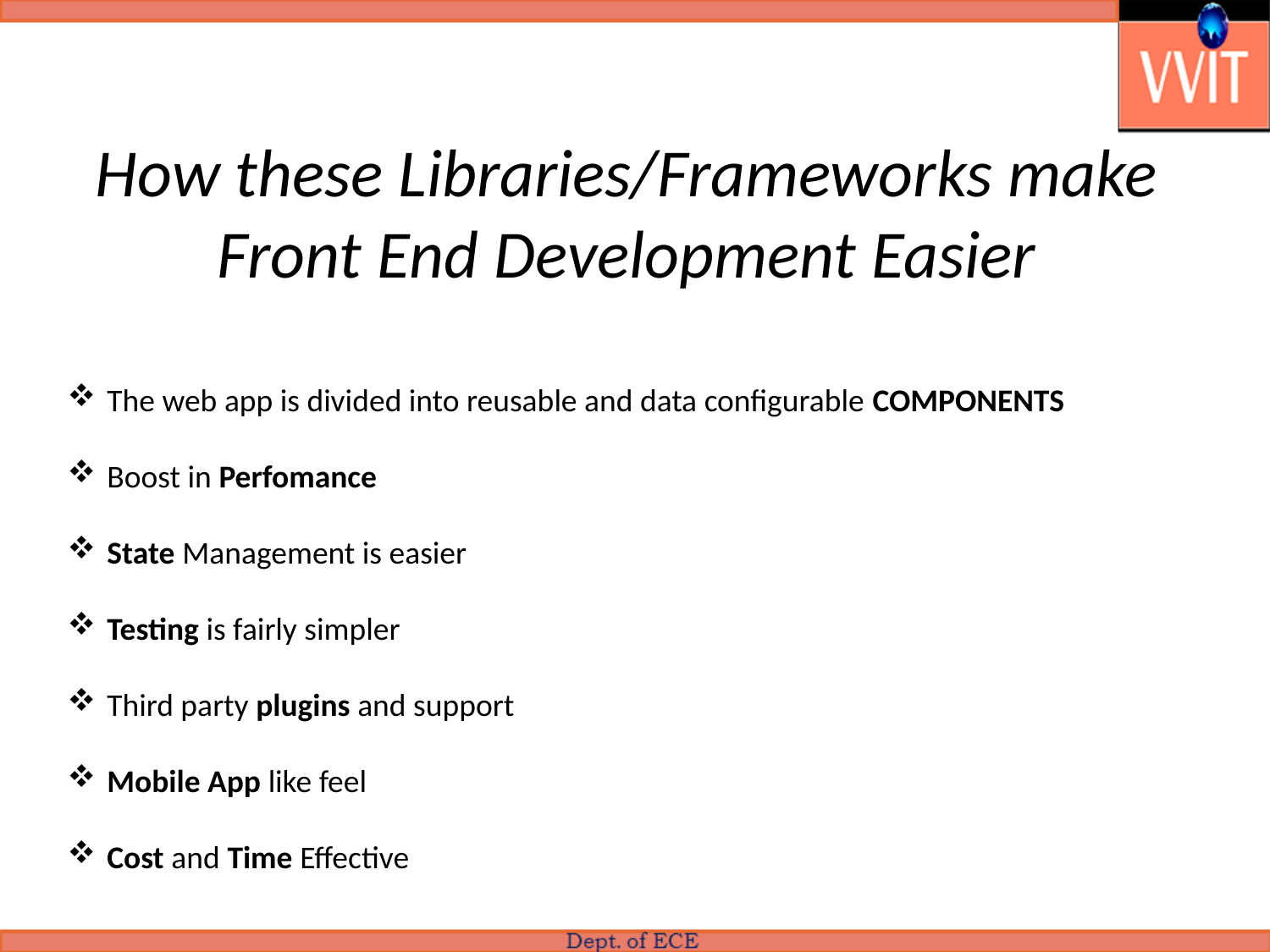

# How these Libraries/Frameworks make Front End Development Easier
The web app is divided into reusable and data configurable COMPONENTS
Boost in Perfomance
State Management is easier
Testing is fairly simpler
Third party plugins and support
Mobile App like feel
Cost and Time Effective